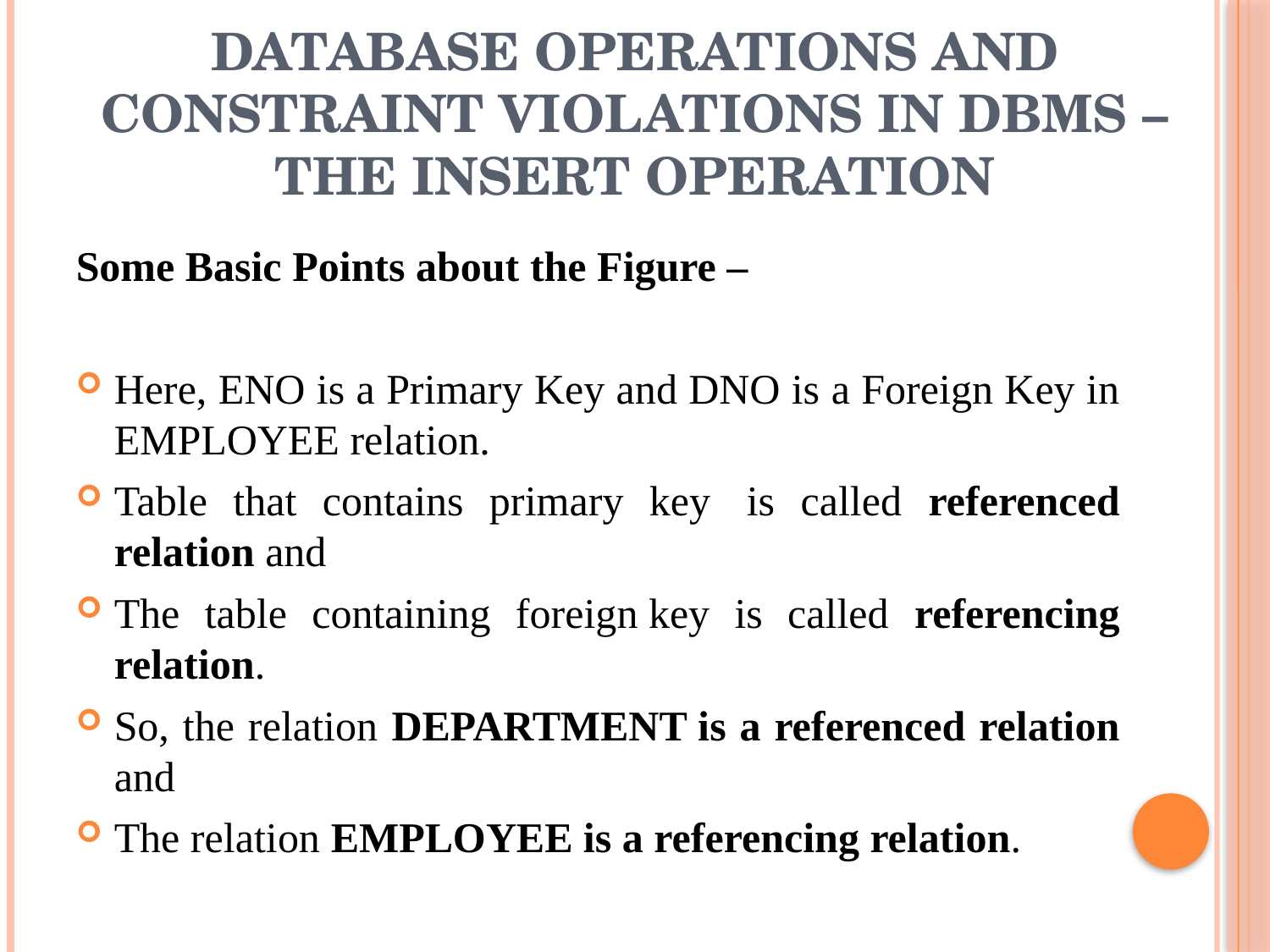

# Database Operations and Constraint Violations in DBMS – The Insert Operation
Some Basic Points about the Figure –

Here, ENO is a Primary Key and DNO is a Foreign Key in EMPLOYEE relation.
Table that contains primary key  is called referenced relation and
The table containing foreign key is called referencing relation.
So, the relation DEPARTMENT is a referenced relation and
The relation EMPLOYEE is a referencing relation.